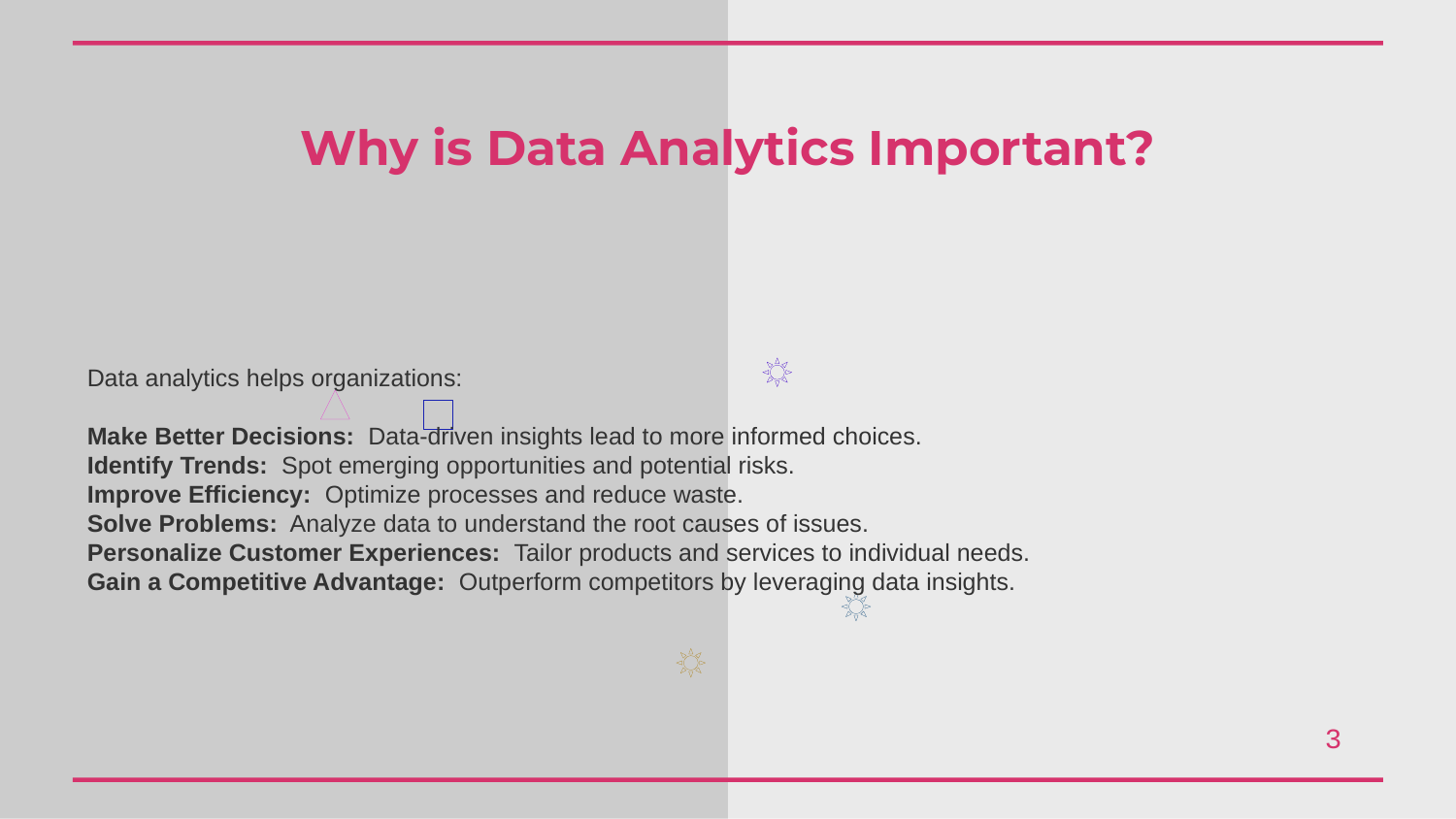

Why is Data Analytics Important?
Data analytics helps organizations:

Make Better Decisions:  Data-driven insights lead to more informed choices.
Identify Trends:  Spot emerging opportunities and potential risks.
Improve Efficiency:  Optimize processes and reduce waste.
Solve Problems:  Analyze data to understand the root causes of issues.
Personalize Customer Experiences:  Tailor products and services to individual needs.
Gain a Competitive Advantage:  Outperform competitors by leveraging data insights.

3